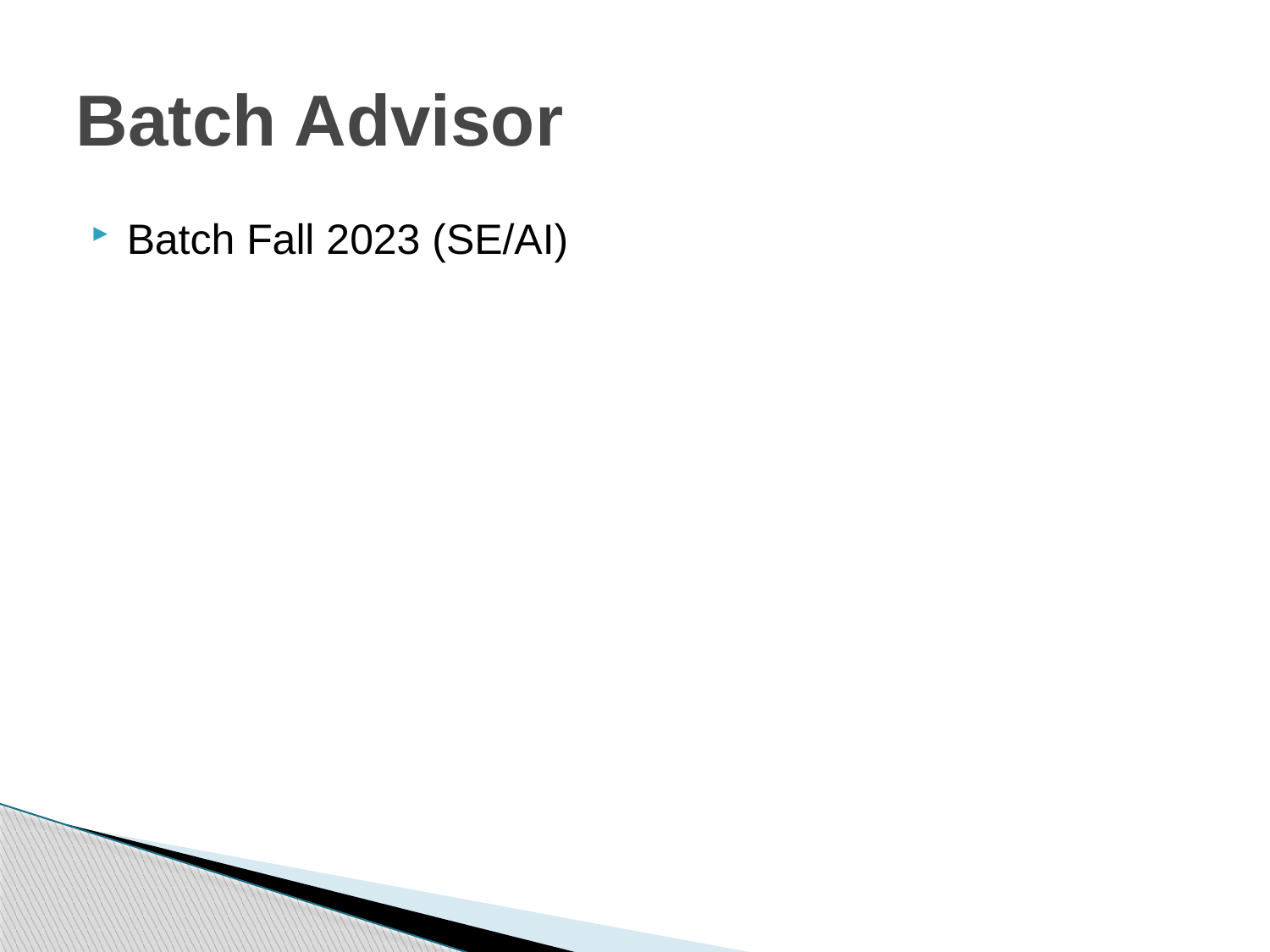

# Batch Advisor
Batch Fall 2023 (SE/AI)